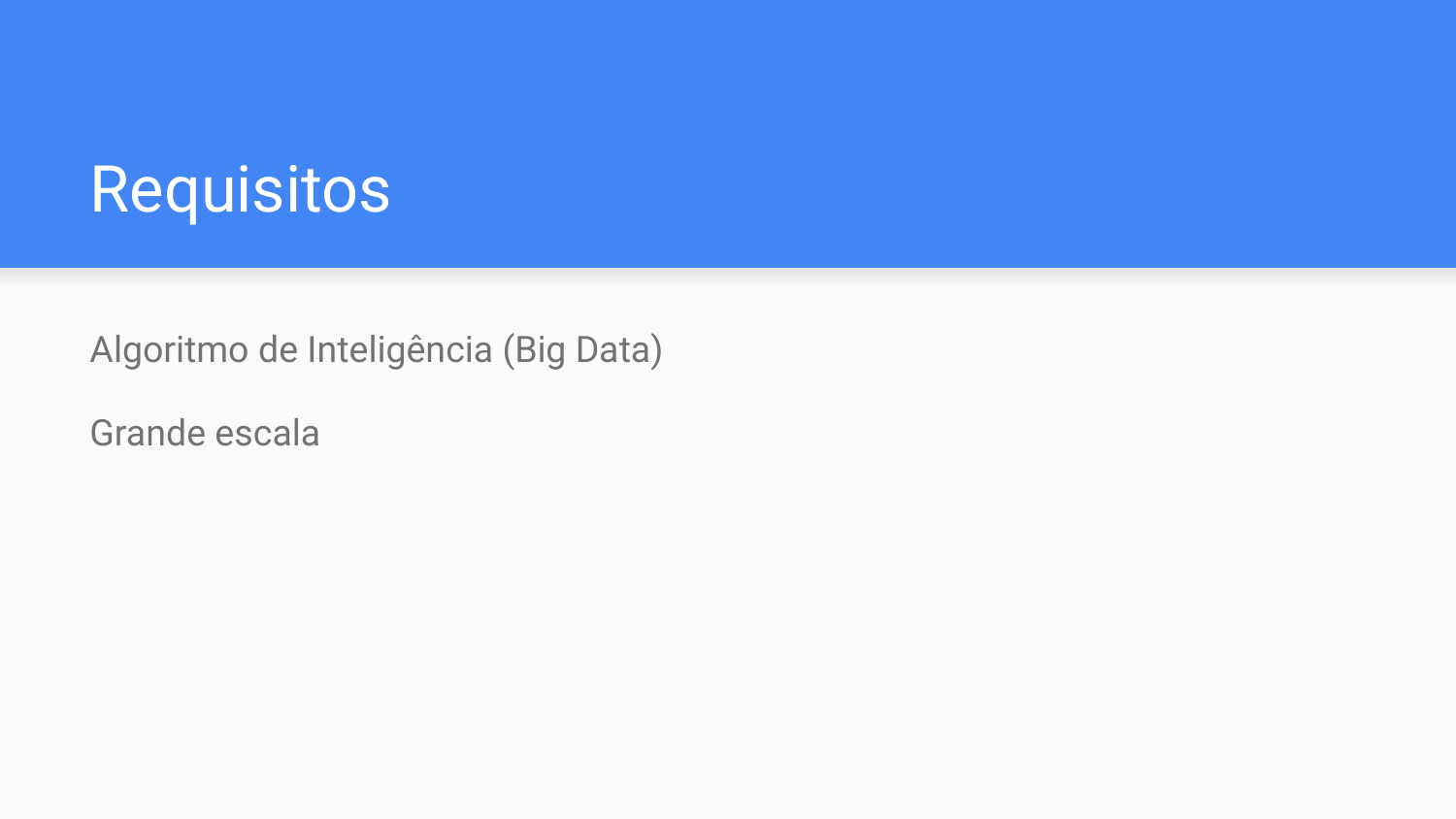

# Requisitos
Algoritmo de Inteligência (Big Data)
Grande escala